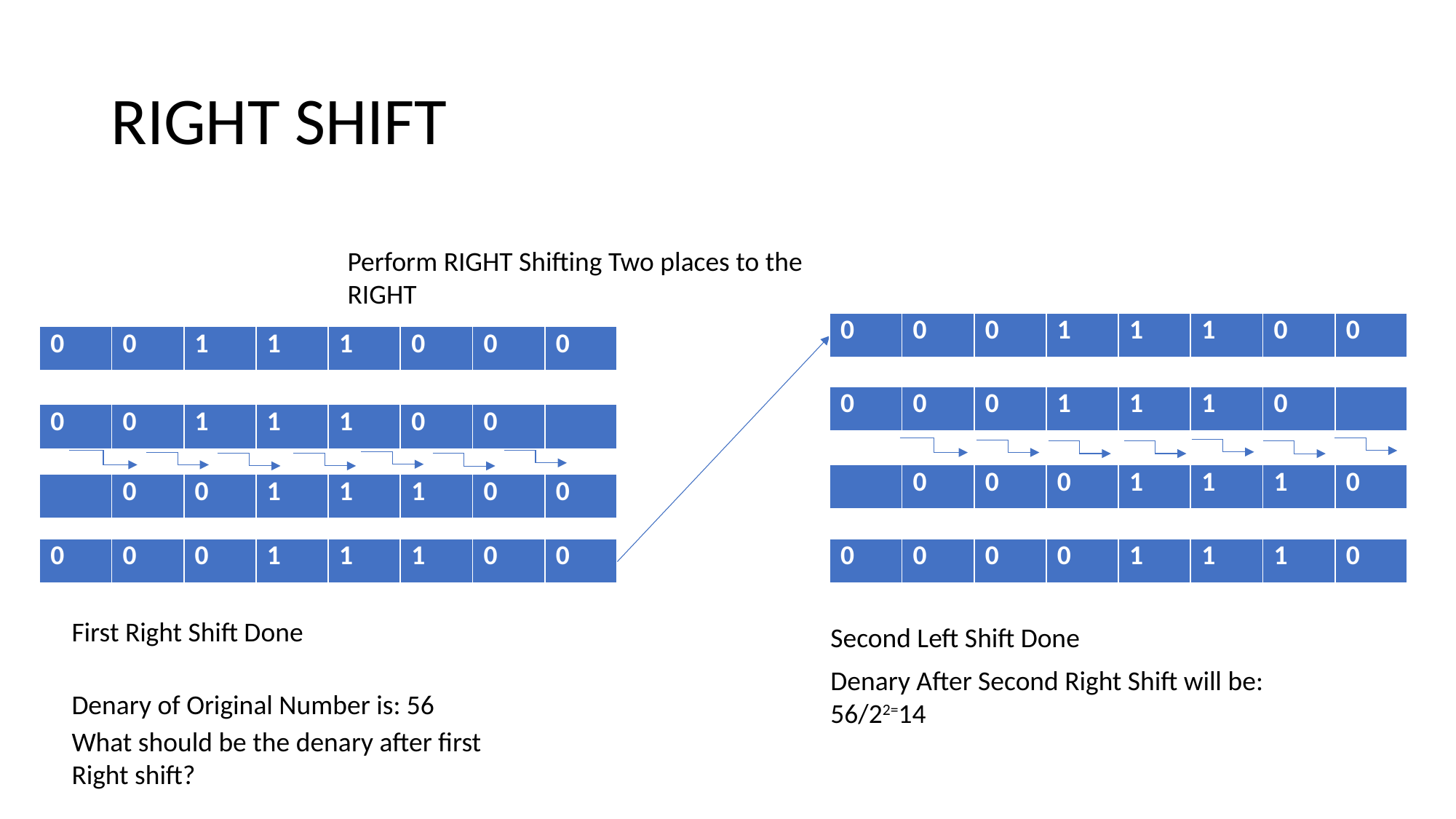

# RIGHT SHIFT
Perform RIGHT Shifting Two places to the RIGHT
| 0 | 0 | 0 | 1 | 1 | 1 | 0 | 0 |
| --- | --- | --- | --- | --- | --- | --- | --- |
| 0 | 0 | 1 | 1 | 1 | 0 | 0 | 0 |
| --- | --- | --- | --- | --- | --- | --- | --- |
| 0 | 0 | 0 | 1 | 1 | 1 | 0 |  |
| --- | --- | --- | --- | --- | --- | --- | --- |
| 0 | 0 | 1 | 1 | 1 | 0 | 0 |  |
| --- | --- | --- | --- | --- | --- | --- | --- |
|  | 0 | 0 | 0 | 1 | 1 | 1 | 0 |
| --- | --- | --- | --- | --- | --- | --- | --- |
|  | 0 | 0 | 1 | 1 | 1 | 0 | 0 |
| --- | --- | --- | --- | --- | --- | --- | --- |
| 0 | 0 | 0 | 0 | 1 | 1 | 1 | 0 |
| --- | --- | --- | --- | --- | --- | --- | --- |
| 0 | 0 | 0 | 1 | 1 | 1 | 0 | 0 |
| --- | --- | --- | --- | --- | --- | --- | --- |
First Right Shift Done
Second Left Shift Done
Denary After Second Right Shift will be:
56/22=14
Denary of Original Number is: 56
What should be the denary after first Right shift?